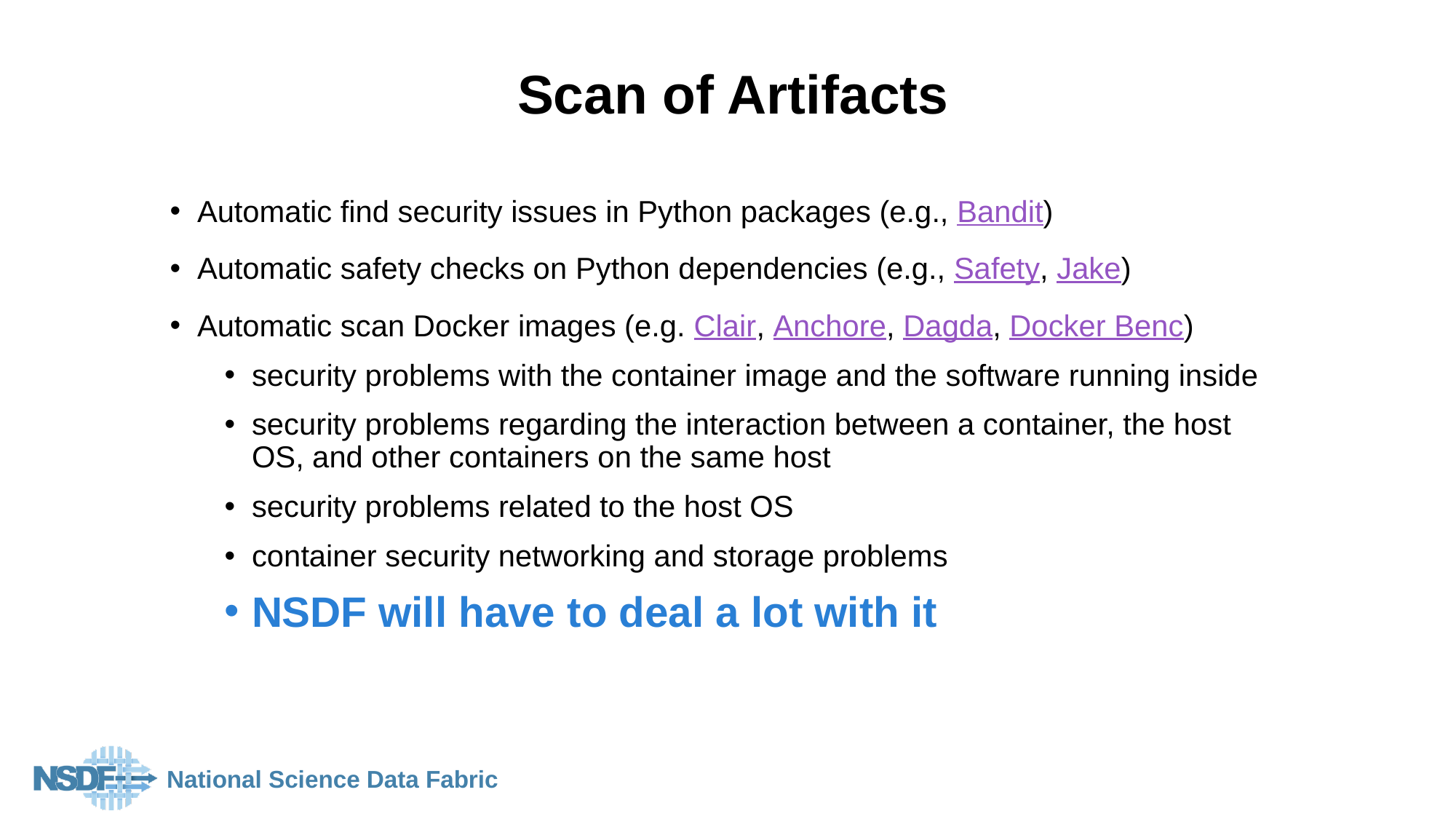

# Scan of Artifacts
Automatic find security issues in Python packages (e.g., Bandit)
Automatic safety checks on Python dependencies (e.g., Safety, Jake)
Automatic scan Docker images (e.g. Clair, Anchore, Dagda, Docker Benc)
security problems with the container image and the software running inside
security problems regarding the interaction between a container, the host OS, and other containers on the same host
security problems related to the host OS
container security networking and storage problems
NSDF will have to deal a lot with it